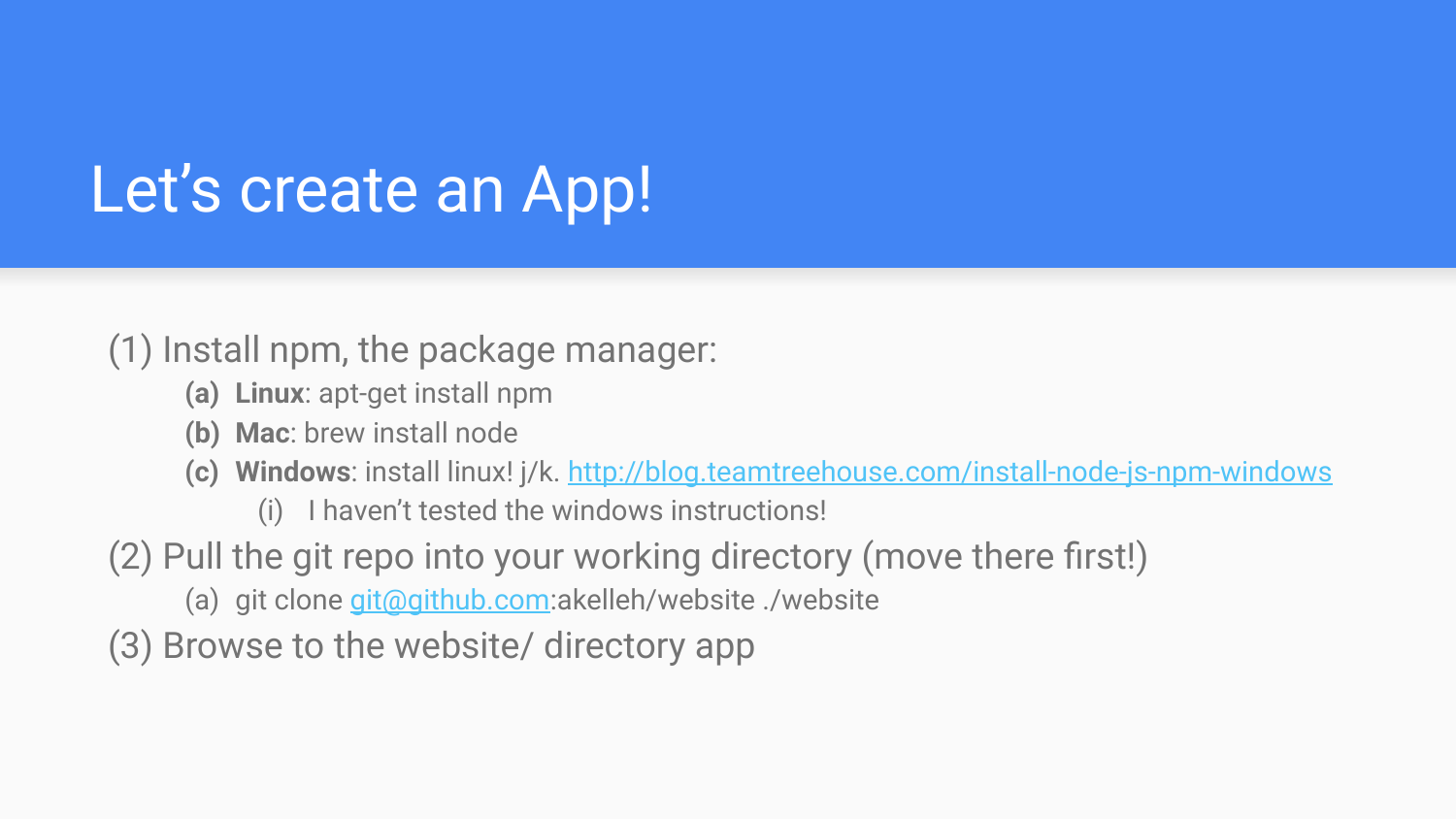

# Let’s create an App!
Install npm, the package manager:
Linux: apt-get install npm
Mac: brew install node
Windows: install linux! j/k. http://blog.teamtreehouse.com/install-node-js-npm-windows
I haven’t tested the windows instructions!
Pull the git repo into your working directory (move there first!)
git clone git@github.com:akelleh/website ./website
Browse to the website/ directory app